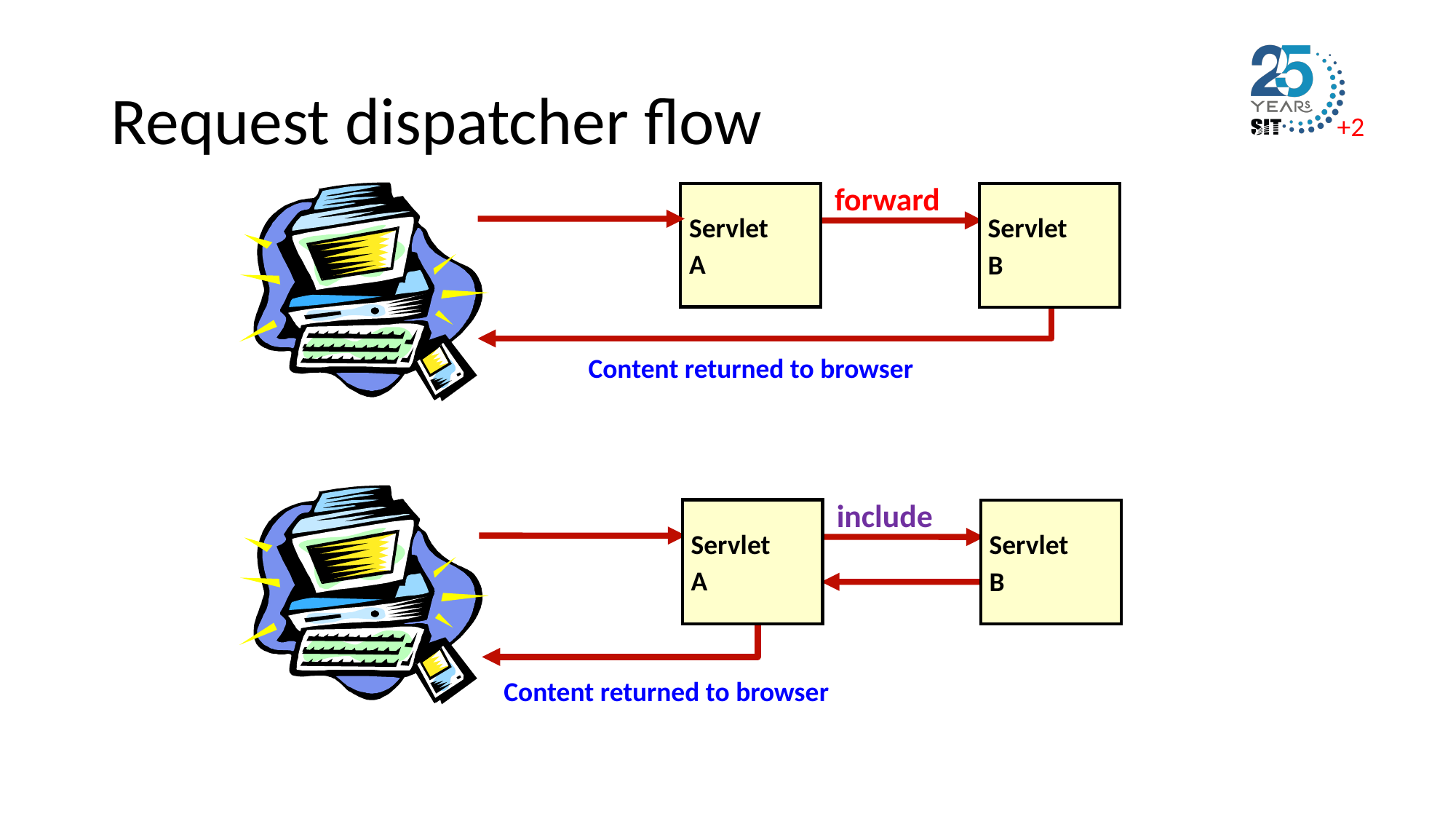

# Request dispatcher flow
forward

Servlet
A
Servlet
B

Content returned to browser

include
Servlet
A
Servlet
B

Content returned to browser